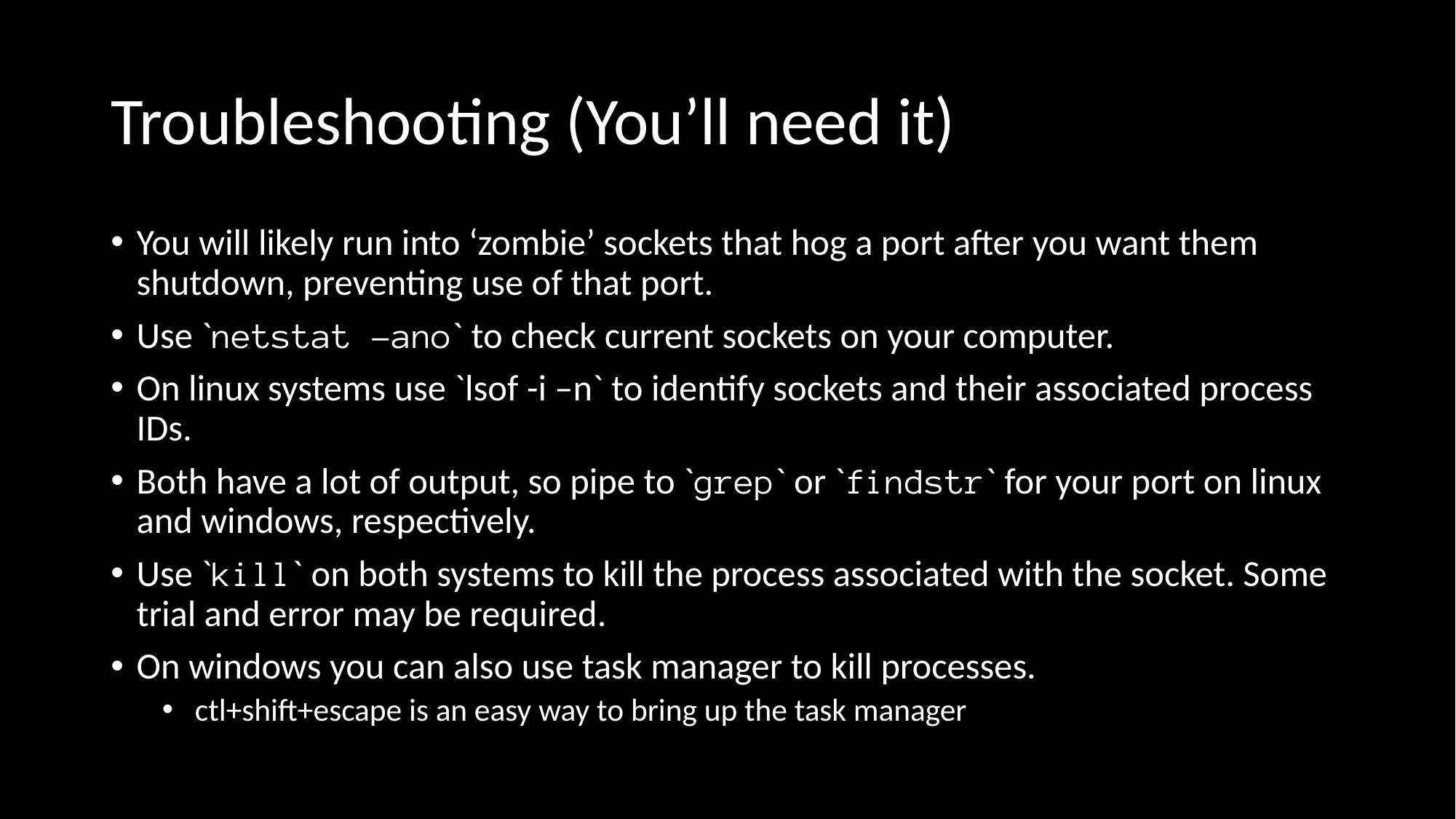

# Troubleshooting (You’ll need it)
You will likely run into ‘zombie’ sockets that hog a port after you want them shutdown, preventing use of that port.
Use `netstat -ano` to check current sockets on your computer.
On linux systems use `lsof -i –n` to identify sockets and their associated process IDs.
Both have a lot of output, so pipe to `grep` or `findstr` for your port on linux and windows, respectively.
Use `kill` on both systems to kill the process associated with the socket. Some trial and error may be required.
On windows you can also use task manager to kill processes.
 ctl+shift+escape is an easy way to bring up the task manager